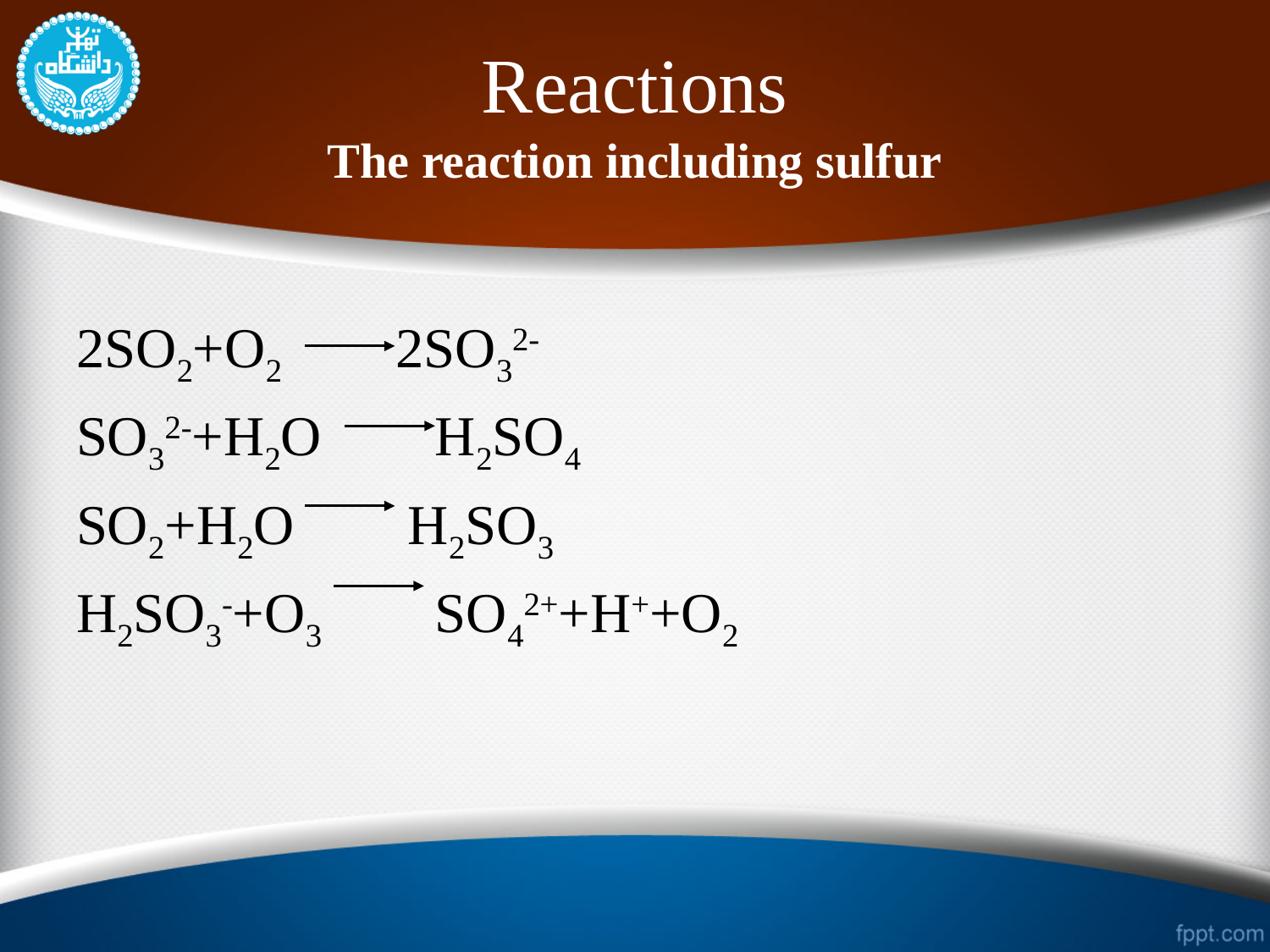

# Reactions The reaction including sulfur

2SO2+O2        2SO32-
SO32-+H2O        H2SO4
SO2+H2O        H2SO3
H2SO3-+O3        SO42++H++O2